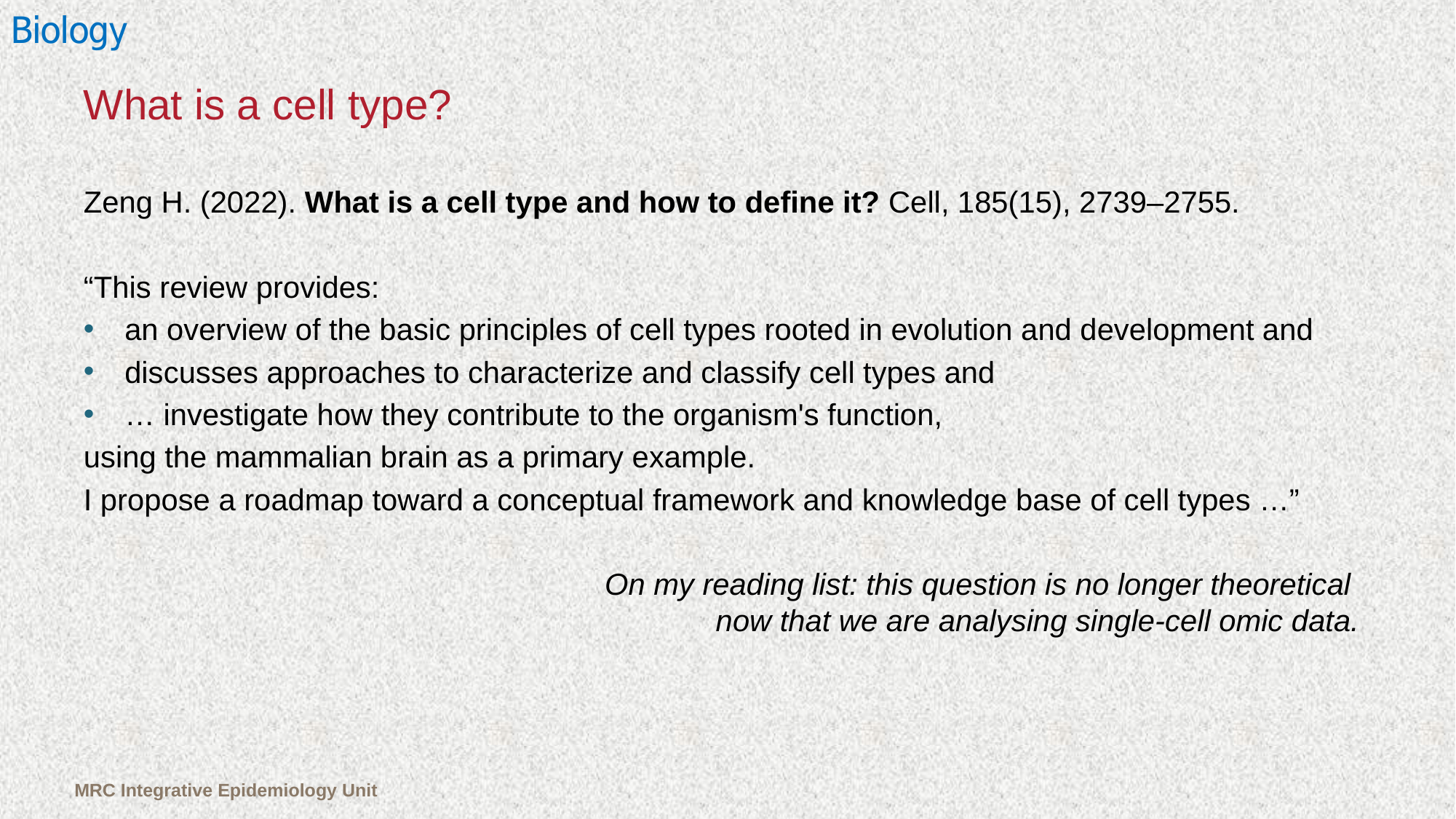

Biology
# What is a cell type?
Zeng H. (2022). What is a cell type and how to define it? Cell, 185(15), 2739–2755.

“This review provides:
an overview of the basic principles of cell types rooted in evolution and development and
discusses approaches to characterize and classify cell types and
… investigate how they contribute to the organism's function,
using the mammalian brain as a primary example.
I propose a roadmap toward a conceptual framework and knowledge base of cell types …”

On my reading list: this question is no longer theoretical
now that we are analysing single-cell omic data.